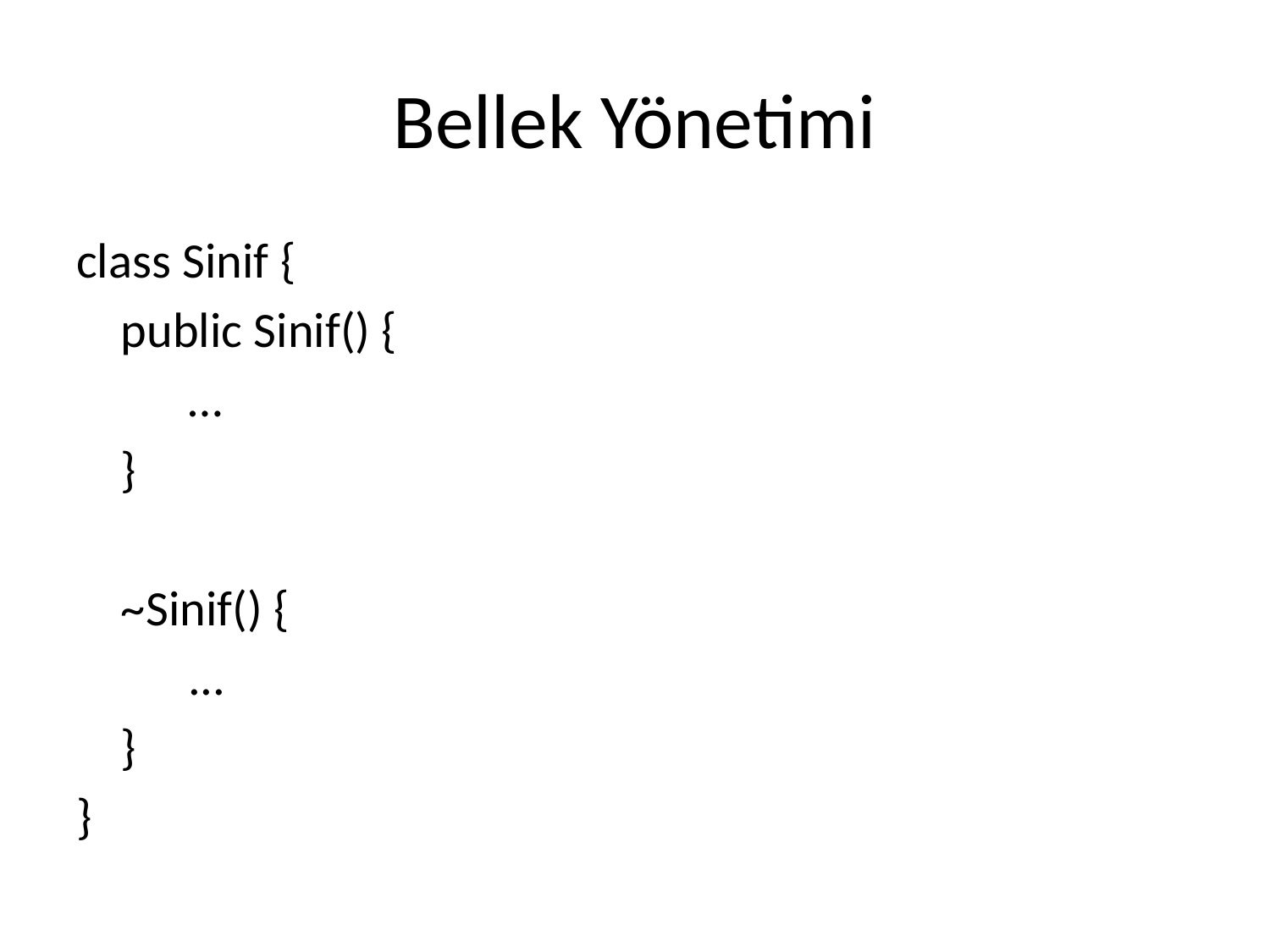

# Bellek Yönetimi
class Sinif {
    public Sinif() {
          …
    }

    ~Sinif() {
	...
    }
}